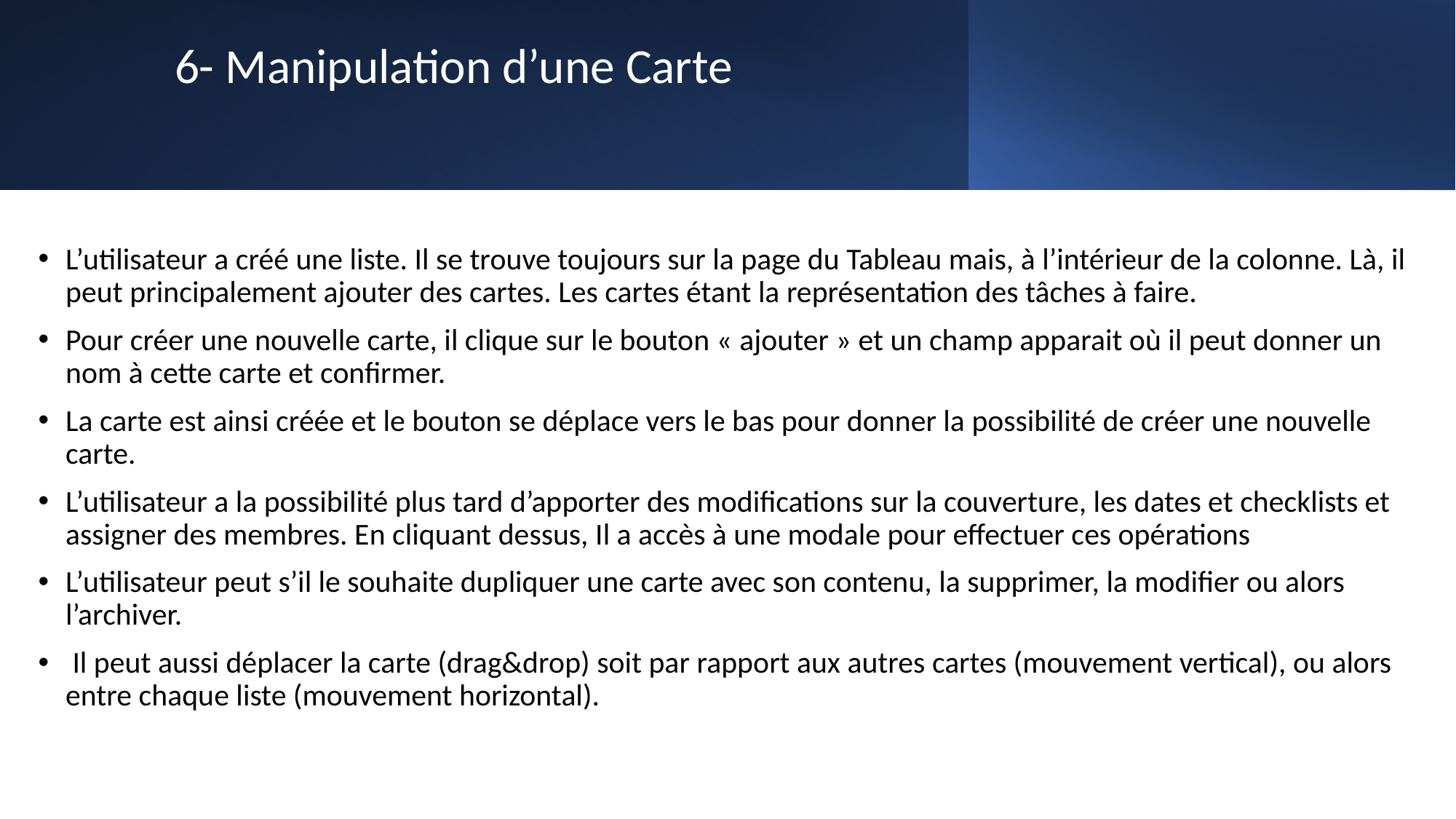

# 6- Manipulation d’une Carte
L’utilisateur a créé une liste. Il se trouve toujours sur la page du Tableau mais, à l’intérieur de la colonne. Là, il peut principalement ajouter des cartes. Les cartes étant la représentation des tâches à faire.
Pour créer une nouvelle carte, il clique sur le bouton « ajouter » et un champ apparait où il peut donner un nom à cette carte et confirmer.
La carte est ainsi créée et le bouton se déplace vers le bas pour donner la possibilité de créer une nouvelle carte.
L’utilisateur a la possibilité plus tard d’apporter des modifications sur la couverture, les dates et checklists et assigner des membres. En cliquant dessus, Il a accès à une modale pour effectuer ces opérations
L’utilisateur peut s’il le souhaite dupliquer une carte avec son contenu, la supprimer, la modifier ou alors l’archiver.
 Il peut aussi déplacer la carte (drag&drop) soit par rapport aux autres cartes (mouvement vertical), ou alors entre chaque liste (mouvement horizontal).